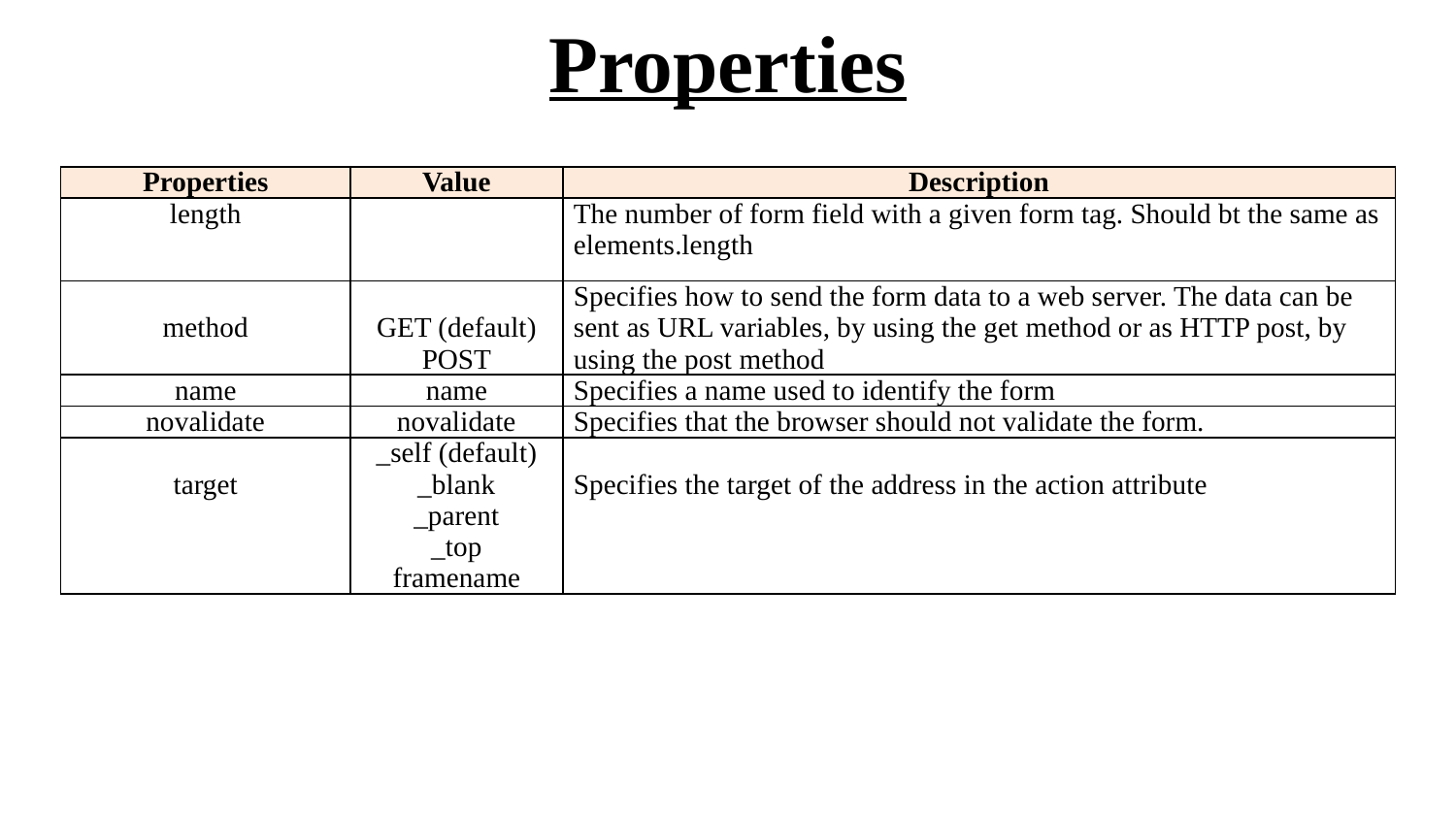

# Properties
| Properties | Value | Description |
| --- | --- | --- |
| length |  | The number of form field with a given form tag. Should bt the same as elements.length |
| method | GET (default) POST | Specifies how to send the form data to a web server. The data can be sent as URL variables, by using the get method or as HTTP post, by using the post method |
| name | name | Specifies a name used to identify the form |
| novalidate | novalidate | Specifies that the browser should not validate the form. |
| target | \_self (default) \_blank \_parent \_top framename | Specifies the target of the address in the action attribute |